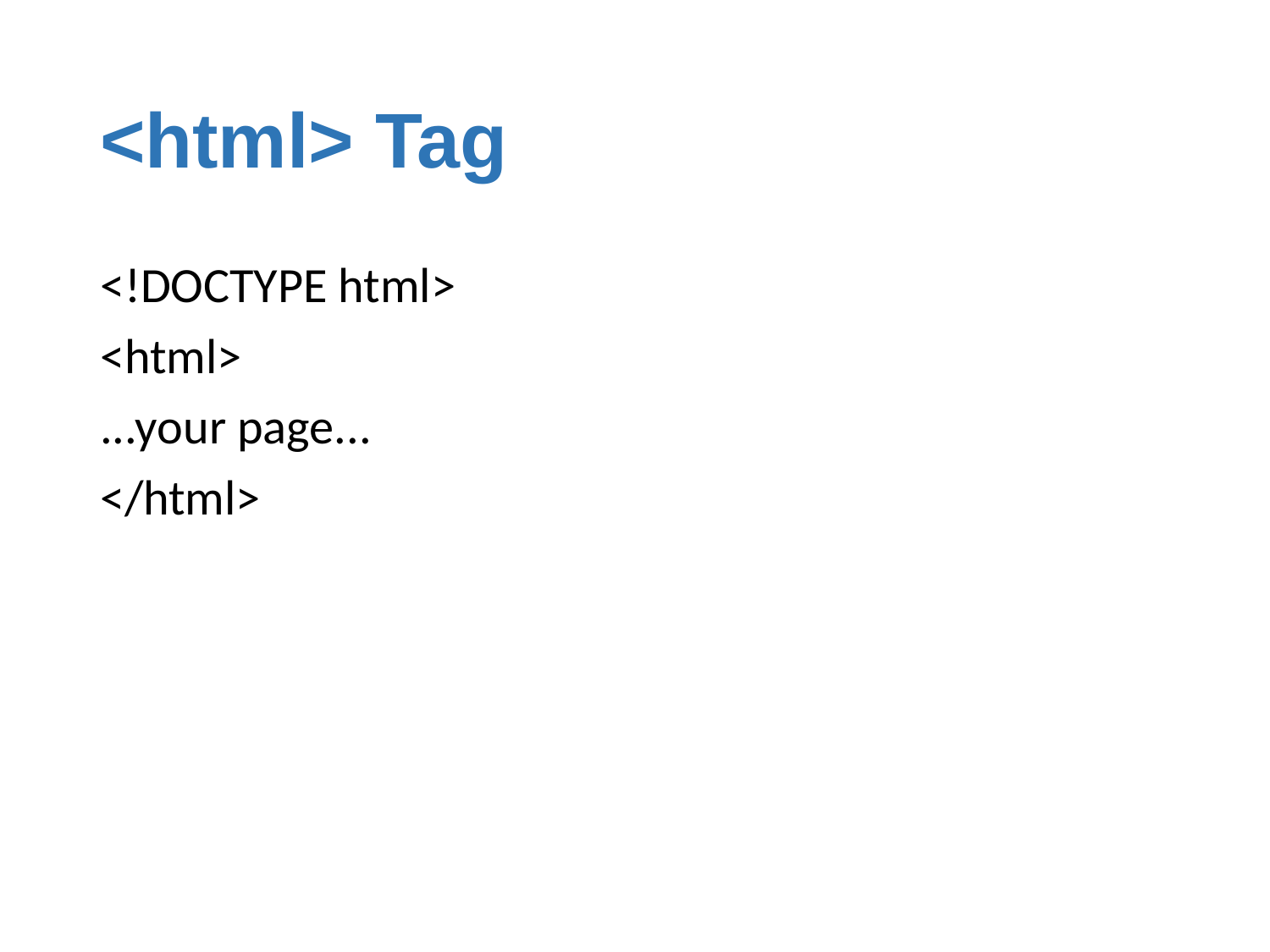

# <html> Tag
<!DOCTYPE html>
<html>
...your page...
</html>